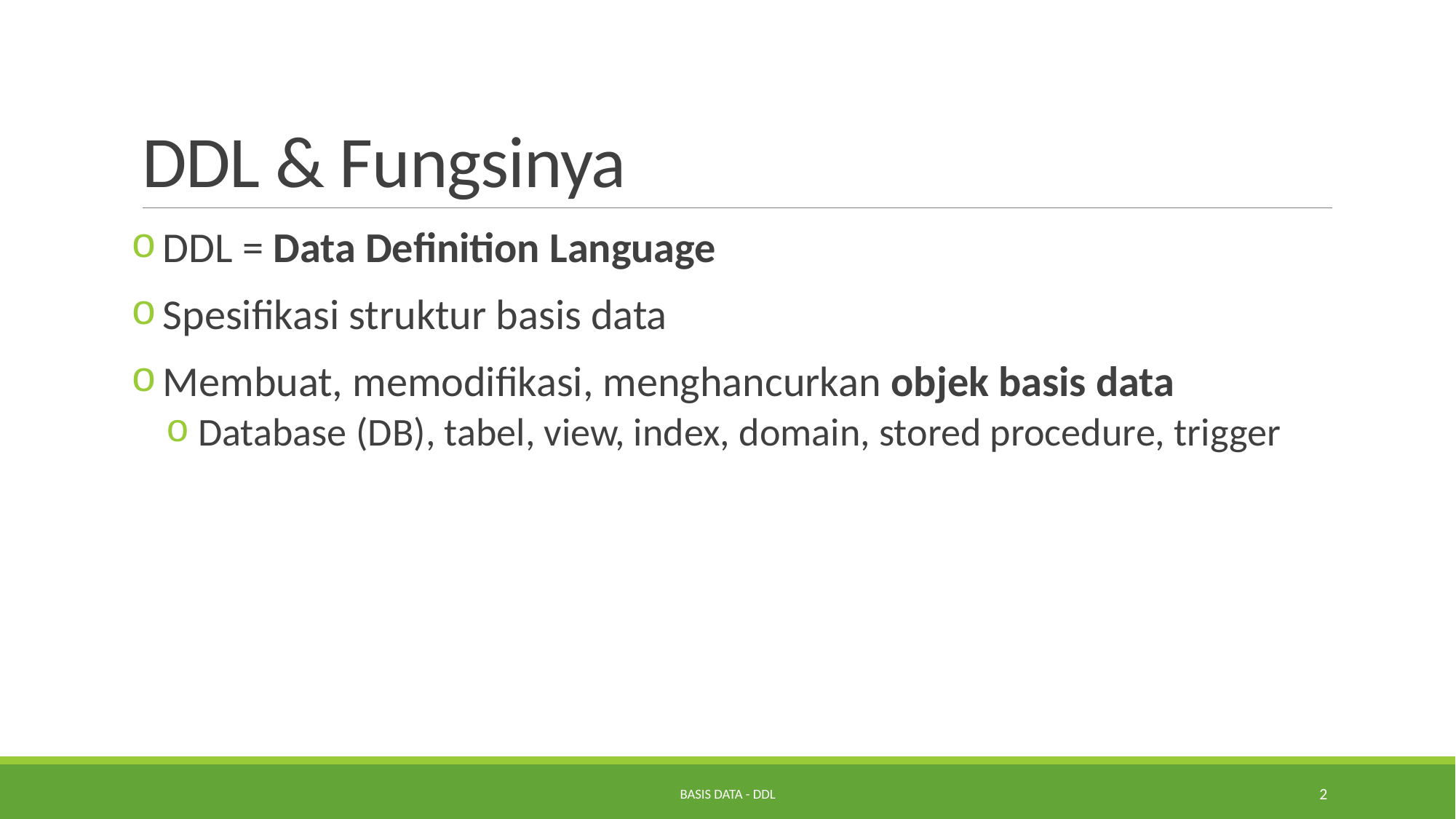

# DDL & Fungsinya
DDL = Data Definition Language
Spesifikasi struktur basis data
Membuat, memodifikasi, menghancurkan objek basis data
Database (DB), tabel, view, index, domain, stored procedure, trigger
Basis Data - DDL
2